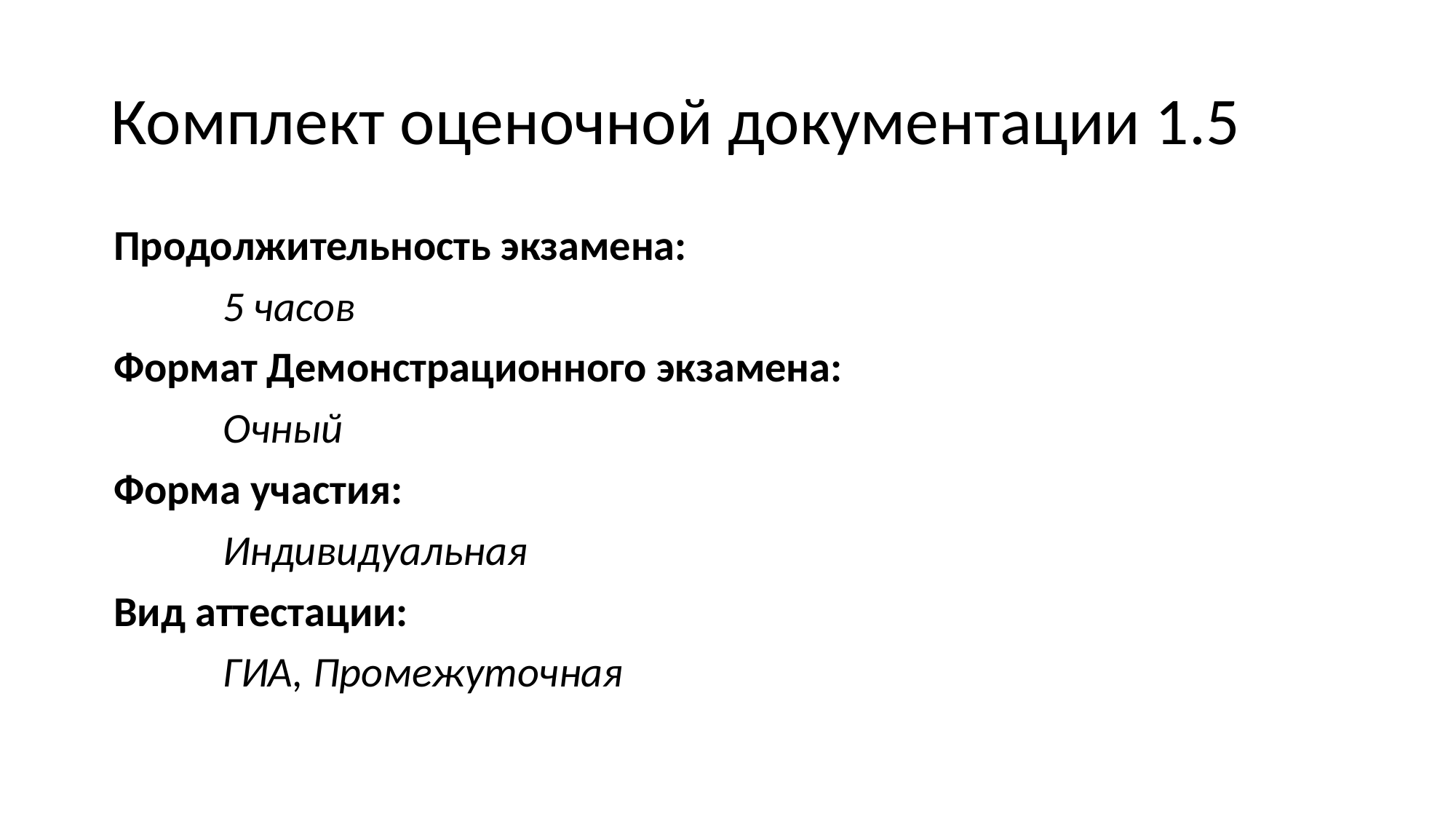

# Комплект оценочной документации 1.5
Продолжительность экзамена:
	5 часов
Формат Демонстрационного экзамена:
	Очный
Форма участия:
	Индивидуальная
Вид аттестации:
	ГИА, Промежуточная